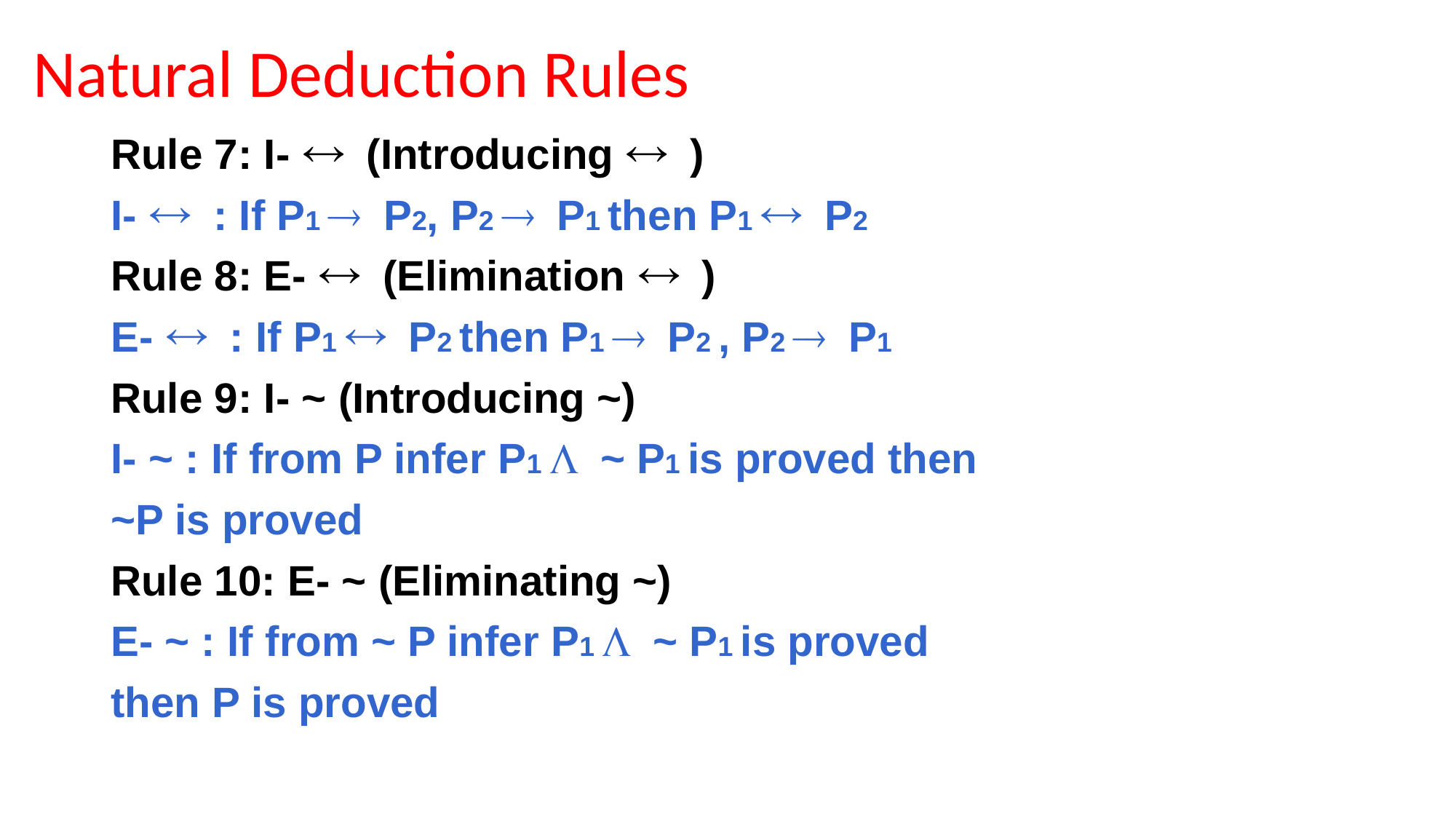

# Natural Deduction Rules
Rule 7: I- ↔ (Introducing ↔ )
I- ↔ : If P1 → P2, P2 → P1 then P1 ↔ P2
Rule 8: E- ↔ (Elimination ↔ )
E- ↔ : If P1 ↔ P2 then P1 → P2 , P2 → P1
Rule 9: I- ~ (Introducing ~)
I- ~ : If from P infer P1 Λ ~ P1 is proved then
~P is proved
Rule 10: E- ~ (Eliminating ~)
E- ~ : If from ~ P infer P1 Λ ~ P1 is proved
then P is proved